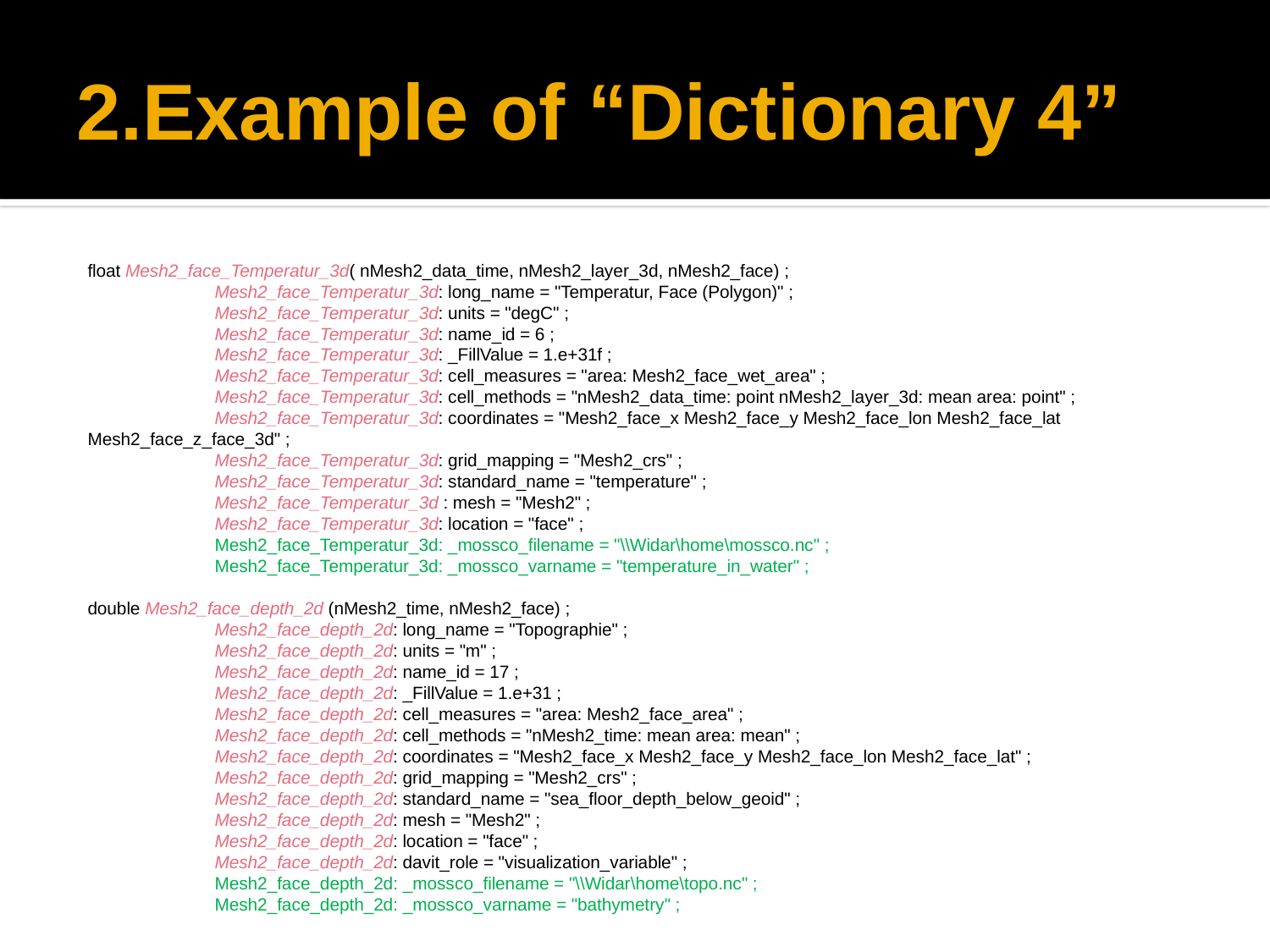

# 2.Example of “Dictionary 4”
float Mesh2_face_Temperatur_3d( nMesh2_data_time, nMesh2_layer_3d, nMesh2_face) ;
	Mesh2_face_Temperatur_3d: long_name = "Temperatur, Face (Polygon)" ;
	Mesh2_face_Temperatur_3d: units = "degC" ;
	Mesh2_face_Temperatur_3d: name_id = 6 ;
	Mesh2_face_Temperatur_3d: _FillValue = 1.e+31f ;
	Mesh2_face_Temperatur_3d: cell_measures = "area: Mesh2_face_wet_area" ;
	Mesh2_face_Temperatur_3d: cell_methods = "nMesh2_data_time: point nMesh2_layer_3d: mean area: point" ;
	Mesh2_face_Temperatur_3d: coordinates = "Mesh2_face_x Mesh2_face_y Mesh2_face_lon Mesh2_face_lat Mesh2_face_z_face_3d" ;
	Mesh2_face_Temperatur_3d: grid_mapping = "Mesh2_crs" ;
	Mesh2_face_Temperatur_3d: standard_name = "temperature" ;
	Mesh2_face_Temperatur_3d : mesh = "Mesh2" ;
	Mesh2_face_Temperatur_3d: location = "face" ;
  	Mesh2_face_Temperatur_3d: _mossco_filename = "\\Widar\home\mossco.nc" ;
   	Mesh2_face_Temperatur_3d: _mossco_varname = "temperature_in_water" ;

double Mesh2_face_depth_2d (nMesh2_time, nMesh2_face) ;
	Mesh2_face_depth_2d: long_name = "Topographie" ;
	Mesh2_face_depth_2d: units = "m" ;
	Mesh2_face_depth_2d: name_id = 17 ;
	Mesh2_face_depth_2d: _FillValue = 1.e+31 ;
	Mesh2_face_depth_2d: cell_measures = "area: Mesh2_face_area" ;
	Mesh2_face_depth_2d: cell_methods = "nMesh2_time: mean area: mean" ;
	Mesh2_face_depth_2d: coordinates = "Mesh2_face_x Mesh2_face_y Mesh2_face_lon Mesh2_face_lat" ;
	Mesh2_face_depth_2d: grid_mapping = "Mesh2_crs" ;
	Mesh2_face_depth_2d: standard_name = "sea_floor_depth_below_geoid" ;
	Mesh2_face_depth_2d: mesh = "Mesh2" ;
	Mesh2_face_depth_2d: location = "face" ;
	Mesh2_face_depth_2d: davit_role = "visualization_variable" ;
   	Mesh2_face_depth_2d: _mossco_filename = "\\Widar\home\topo.nc" ;
    	Mesh2_face_depth_2d: _mossco_varname = "bathymetry" ;